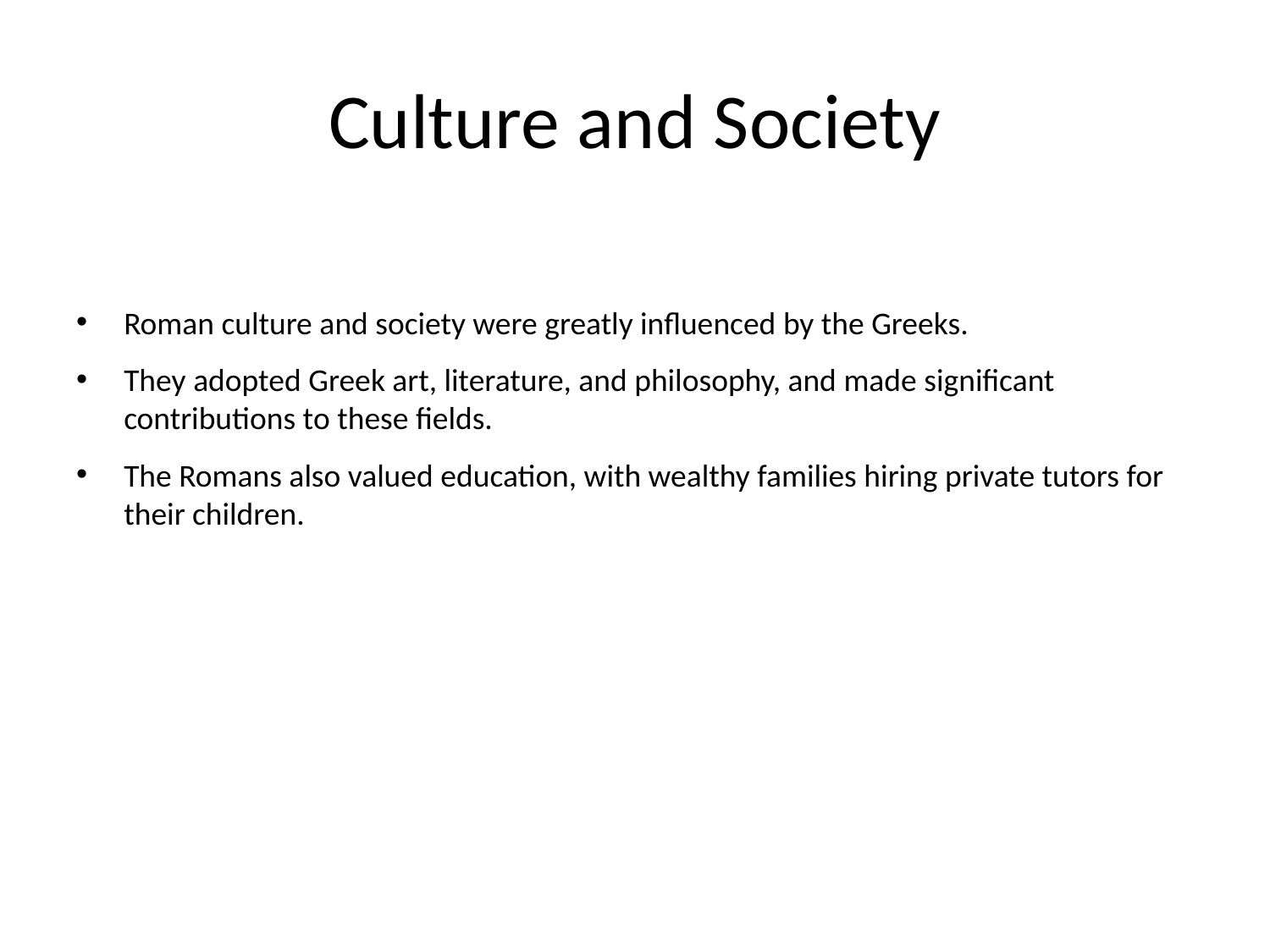

# Culture and Society

Roman culture and society were greatly influenced by the Greeks.
They adopted Greek art, literature, and philosophy, and made significant contributions to these fields.
The Romans also valued education, with wealthy families hiring private tutors for their children.